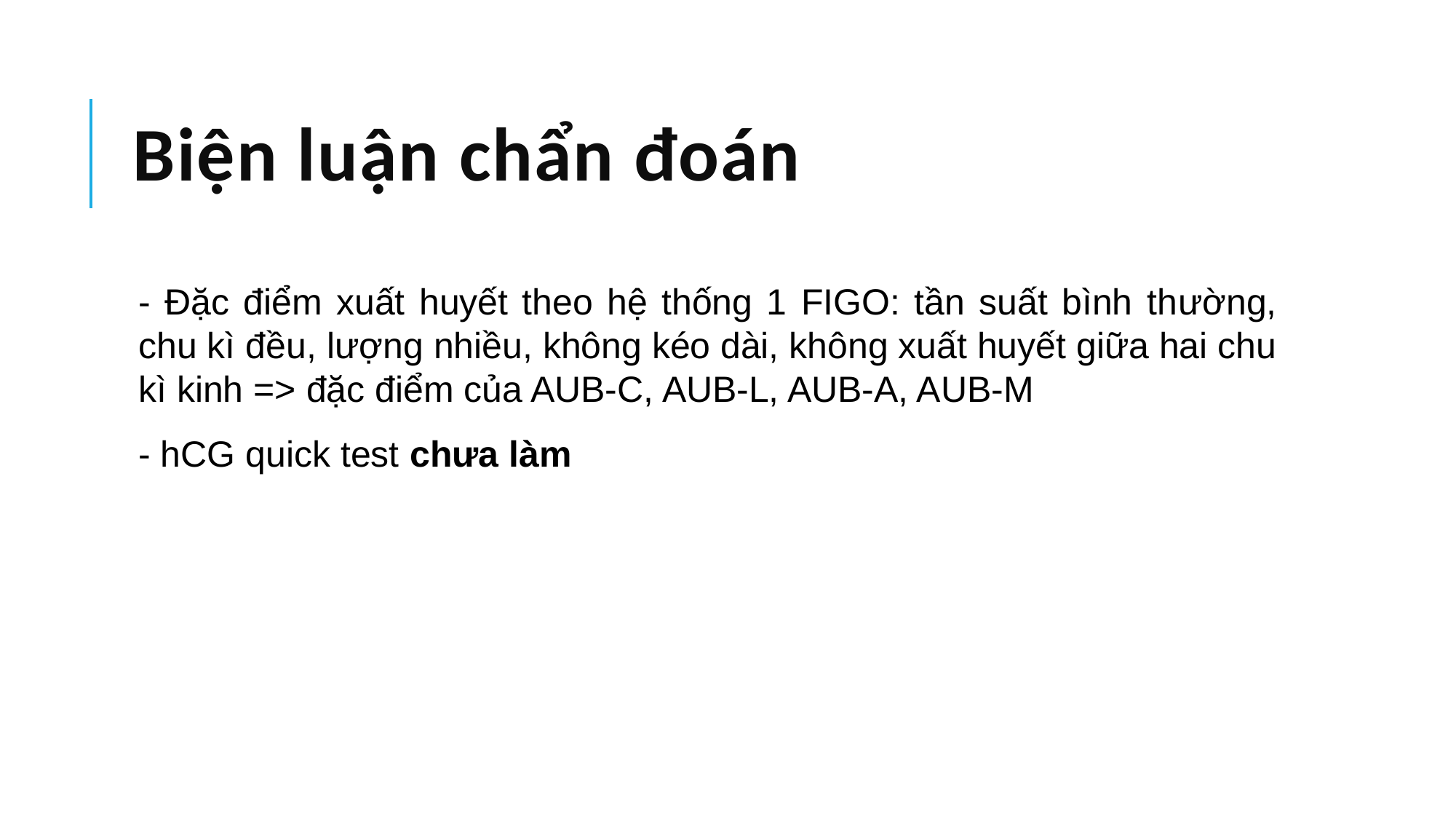

# Biện luận chẩn đoán
- Đặc điểm xuất huyết theo hệ thống 1 FIGO: tần suất bình thường, chu kì đều, lượng nhiều, không kéo dài, không xuất huyết giữa hai chu kì kinh => đặc điểm của AUB-C, AUB-L, AUB-A, AUB-M
- hCG quick test chưa làm